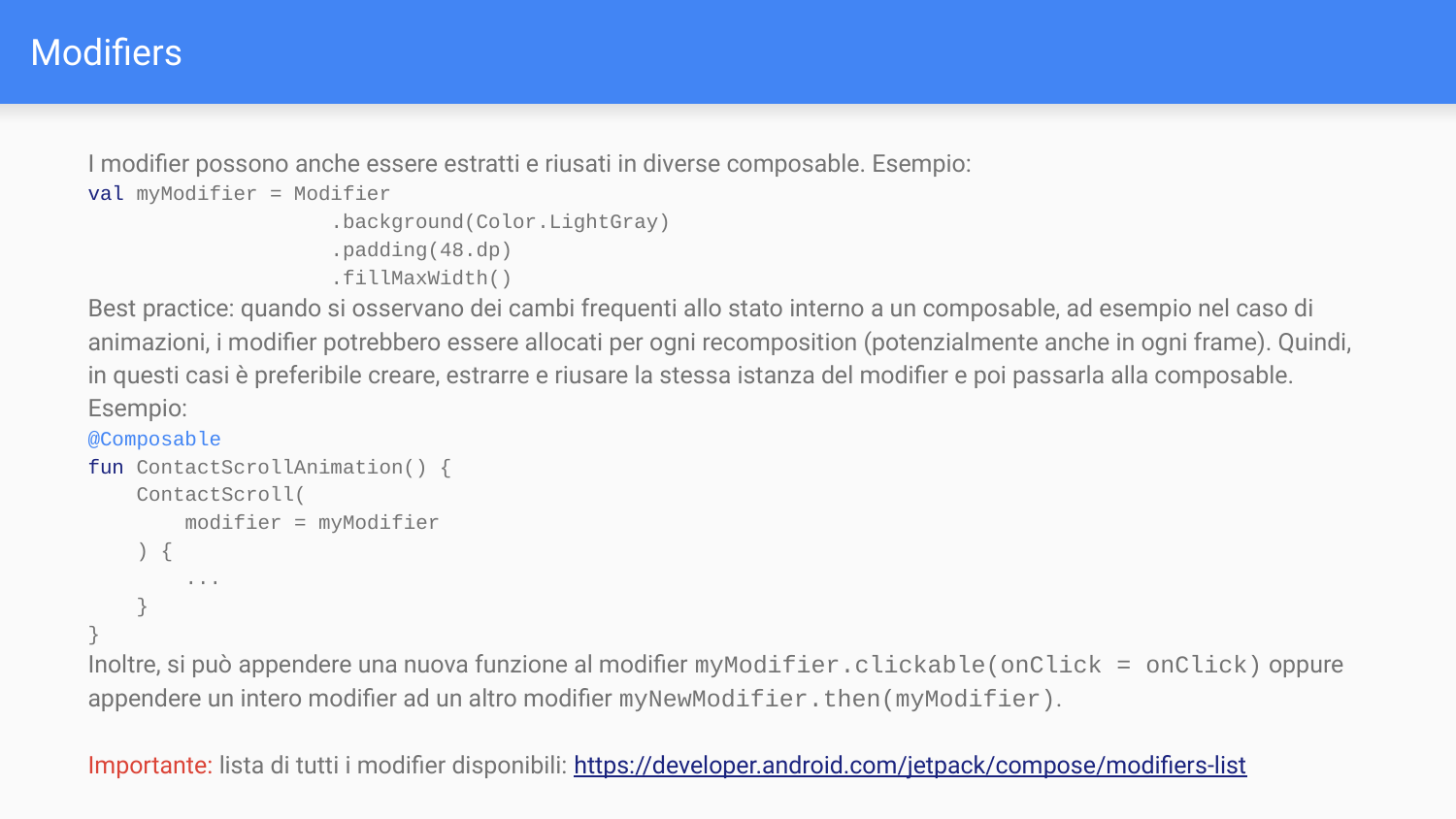

# Modifiers
I modifier possono anche essere estratti e riusati in diverse composable. Esempio:
val myModifier = Modifier
                    .background(Color.LightGray)
                    .padding(48.dp)
                    .fillMaxWidth()
Best practice: quando si osservano dei cambi frequenti allo stato interno a un composable, ad esempio nel caso di animazioni, i modifier potrebbero essere allocati per ogni recomposition (potenzialmente anche in ogni frame). Quindi, in questi casi è preferibile creare, estrarre e riusare la stessa istanza del modifier e poi passarla alla composable. Esempio:
@Composable
fun ContactScrollAnimation() {
    ContactScroll(
        modifier = myModifier
    ) {
        ...
    }
}
Inoltre, si può appendere una nuova funzione al modifier myModifier.clickable(onClick = onClick) oppure appendere un intero modifier ad un altro modifier myNewModifier.then(myModifier).

Importante: lista di tutti i modifier disponibili: https://developer.android.com/jetpack/compose/modifiers-list